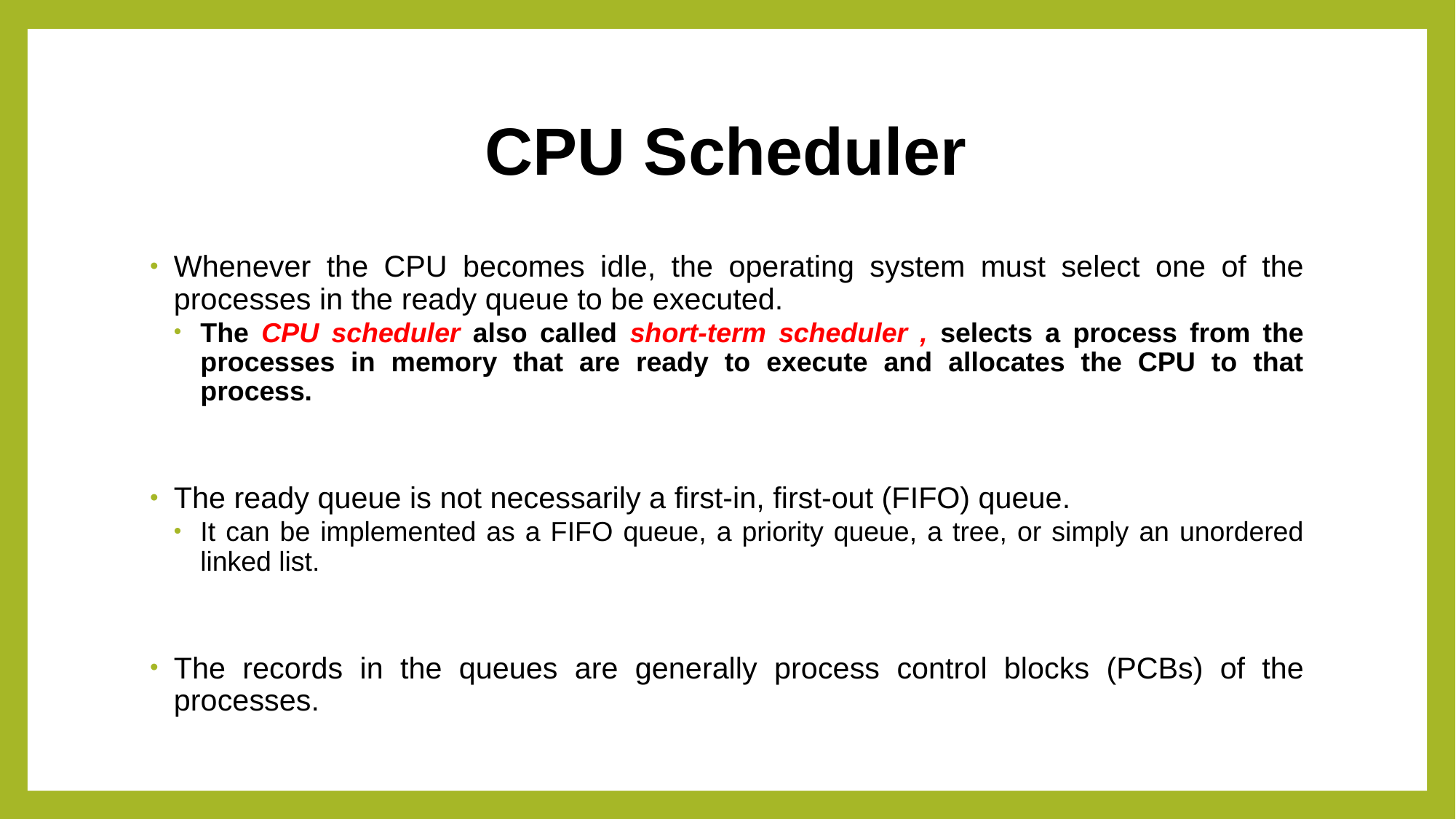

# CPU Scheduler
Whenever the CPU becomes idle, the operating system must select one of the processes in the ready queue to be executed.
The CPU scheduler also called short-term scheduler , selects a process from the processes in memory that are ready to execute and allocates the CPU to that process.

The ready queue is not necessarily a first-in, first-out (FIFO) queue.
It can be implemented as a FIFO queue, a priority queue, a tree, or simply an unordered linked list.

The records in the queues are generally process control blocks (PCBs) of the processes.